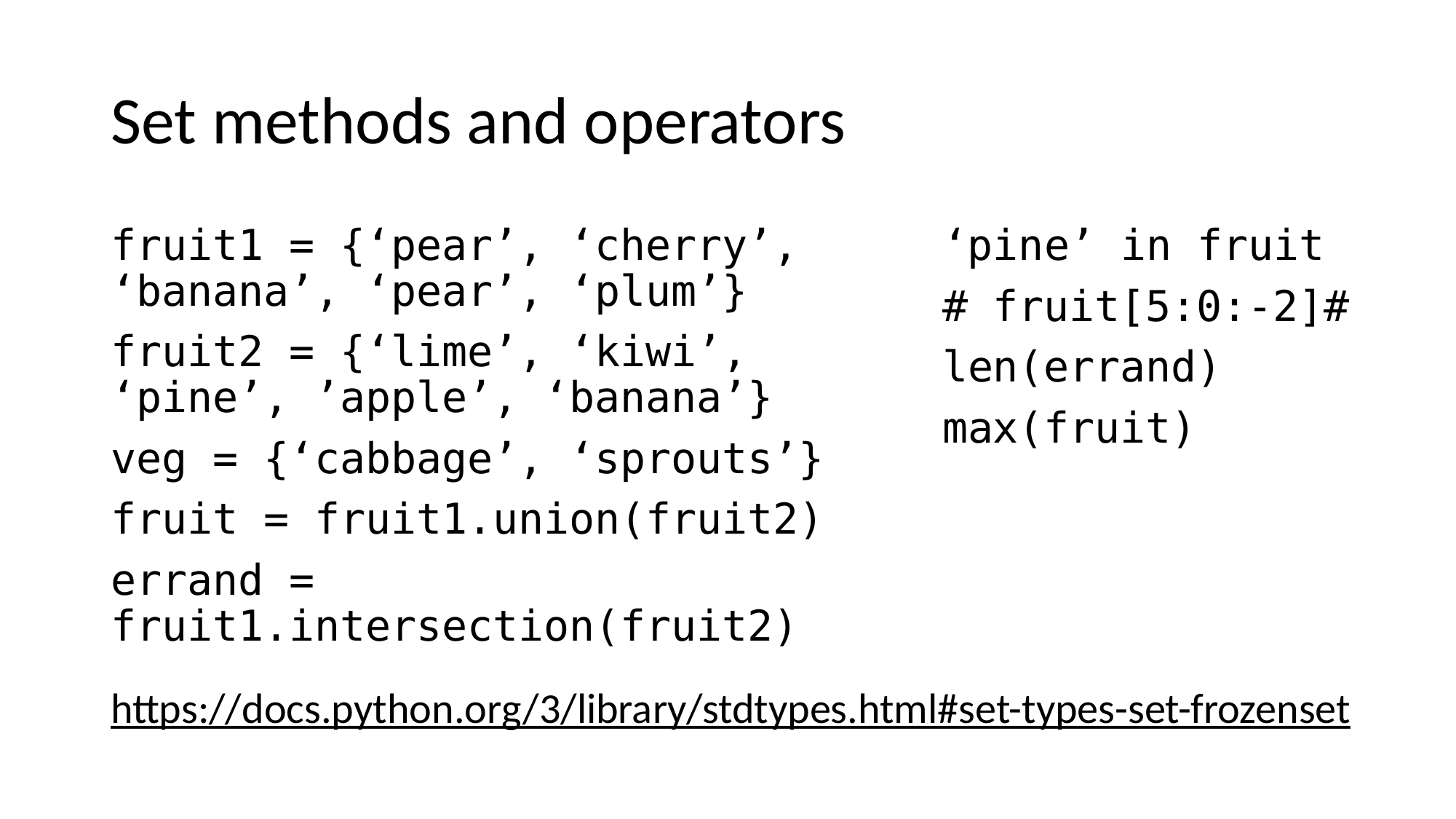

# Set methods and operators
fruit1 = {‘pear’, ‘cherry’, ‘banana’, ‘pear’, ‘plum’}
fruit2 = {‘lime’, ‘kiwi’, ‘pine’, ’apple’, ‘banana’}
veg = {‘cabbage’, ‘sprouts’}
fruit = fruit1.union(fruit2)
errand = fruit1.intersection(fruit2)

‘pine’ in fruit
# fruit[5:0:-2]#
len(errand)
max(fruit)
https://docs.python.org/3/library/stdtypes.html#set-types-set-frozenset